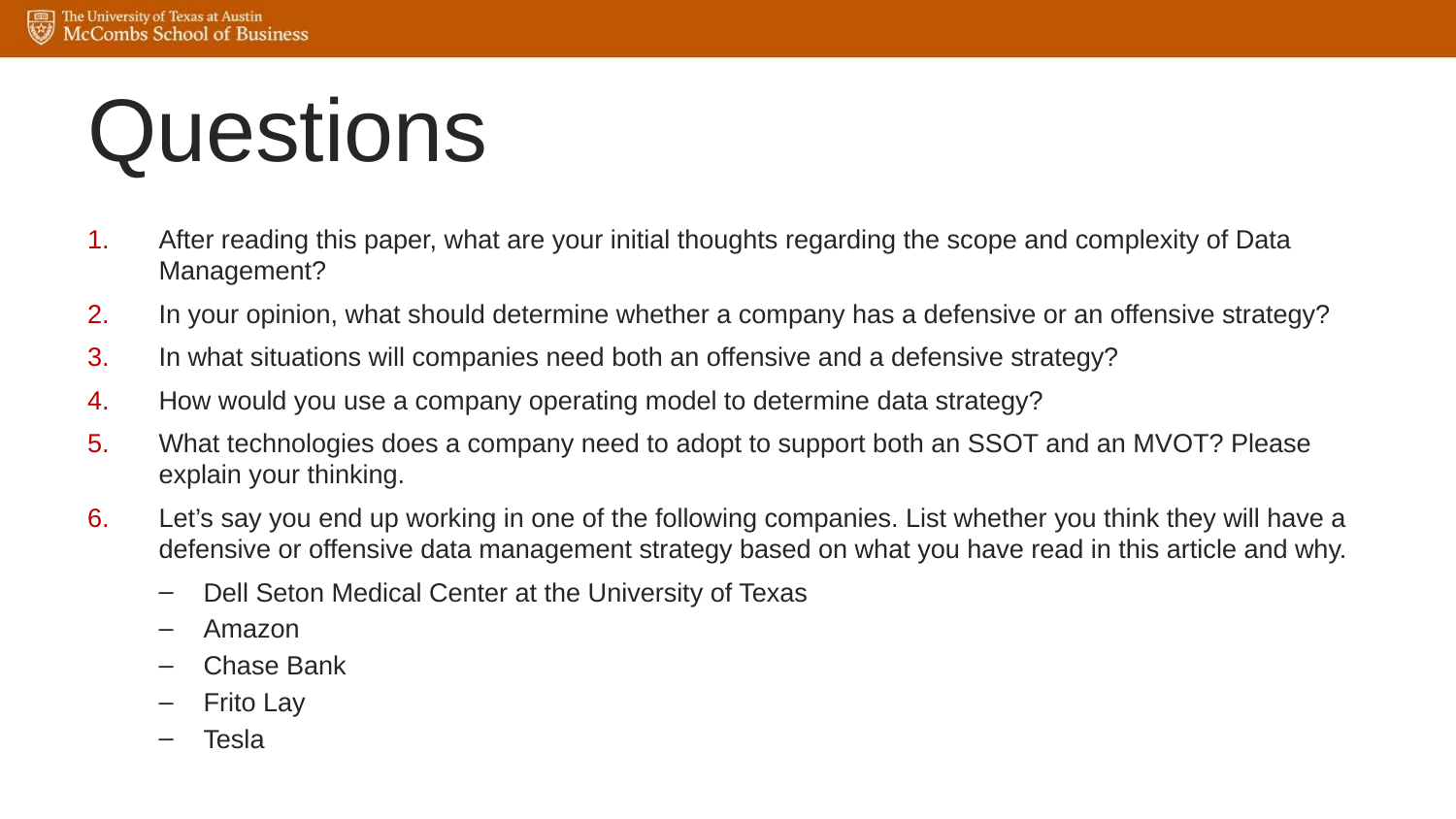

# Questions
After reading this paper, what are your initial thoughts regarding the scope and complexity of Data Management?
In your opinion, what should determine whether a company has a defensive or an offensive strategy?
In what situations will companies need both an offensive and a defensive strategy?
How would you use a company operating model to determine data strategy?
What technologies does a company need to adopt to support both an SSOT and an MVOT? Please explain your thinking.
Let’s say you end up working in one of the following companies. List whether you think they will have a defensive or offensive data management strategy based on what you have read in this article and why.
Dell Seton Medical Center at the University of Texas
Amazon
Chase Bank
Frito Lay
Tesla